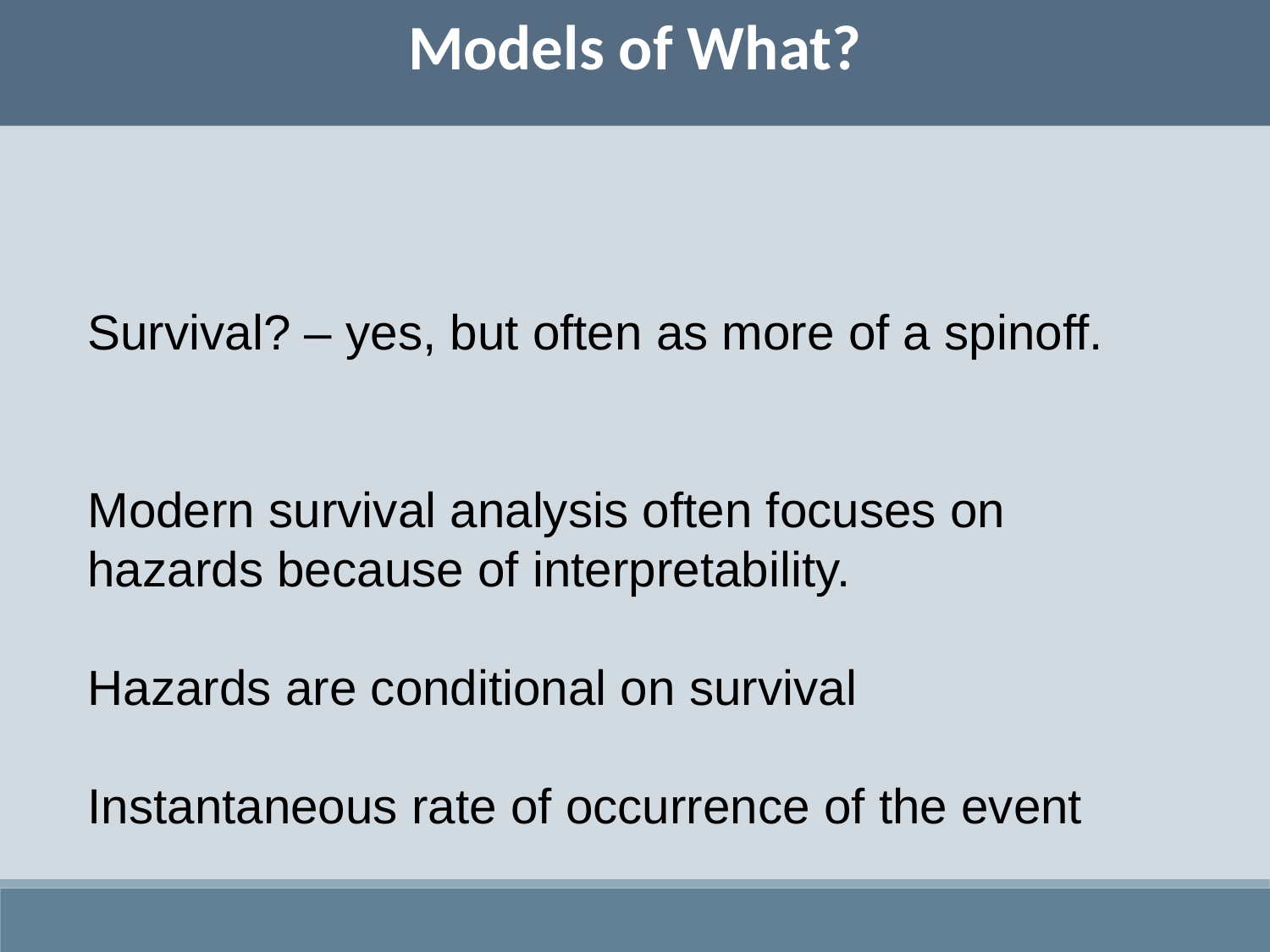

Models of What?
Survival? – yes, but often as more of a spinoff.

Modern survival analysis often focuses on hazards because of interpretability.

Hazards are conditional on survival

Instantaneous rate of occurrence of the event